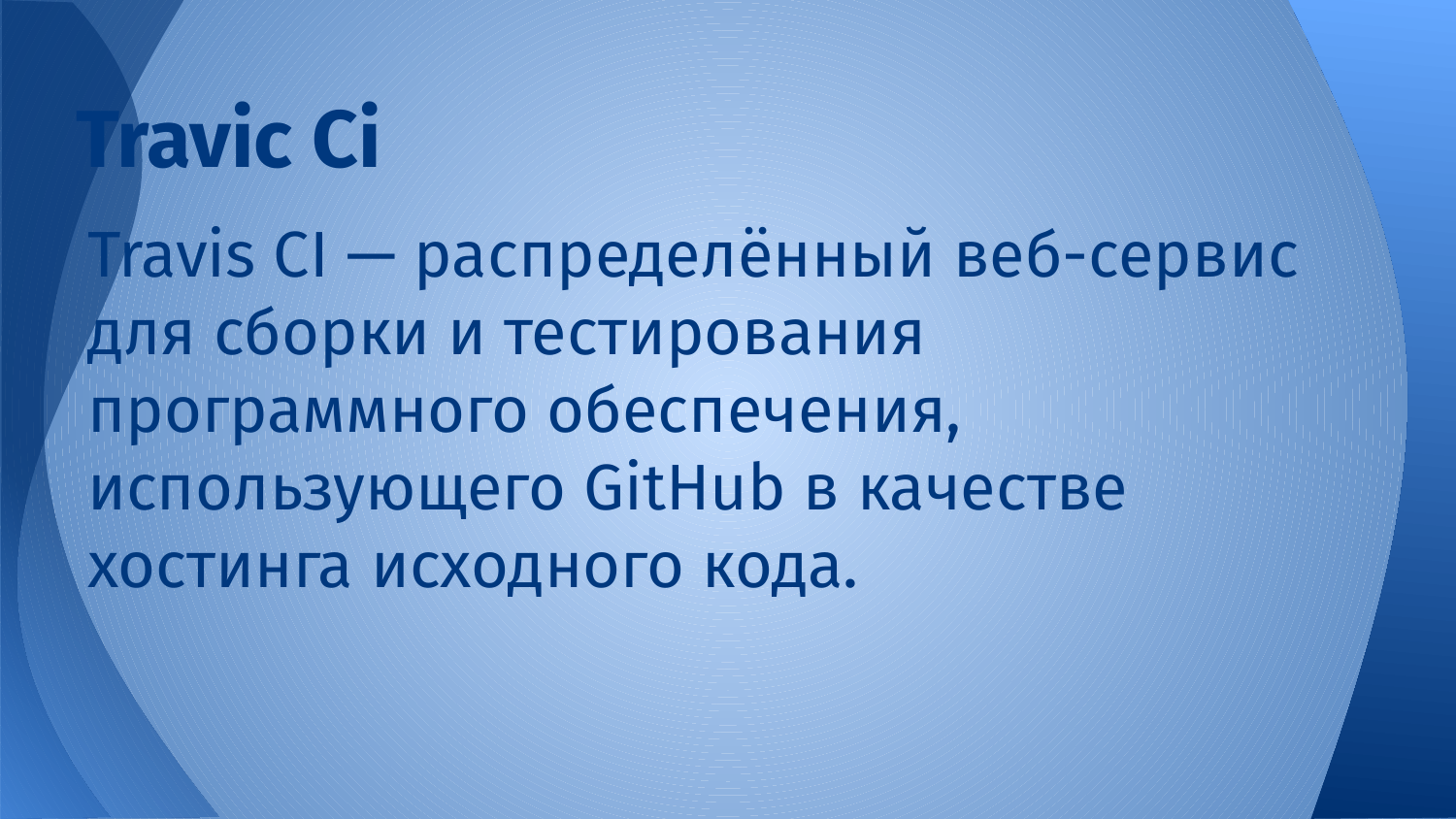

# Travic Ci
Travis CI — распределённый веб-сервис для сборки и тестирования программного обеспечения, использующего GitHub в качестве хостинга исходного кода.